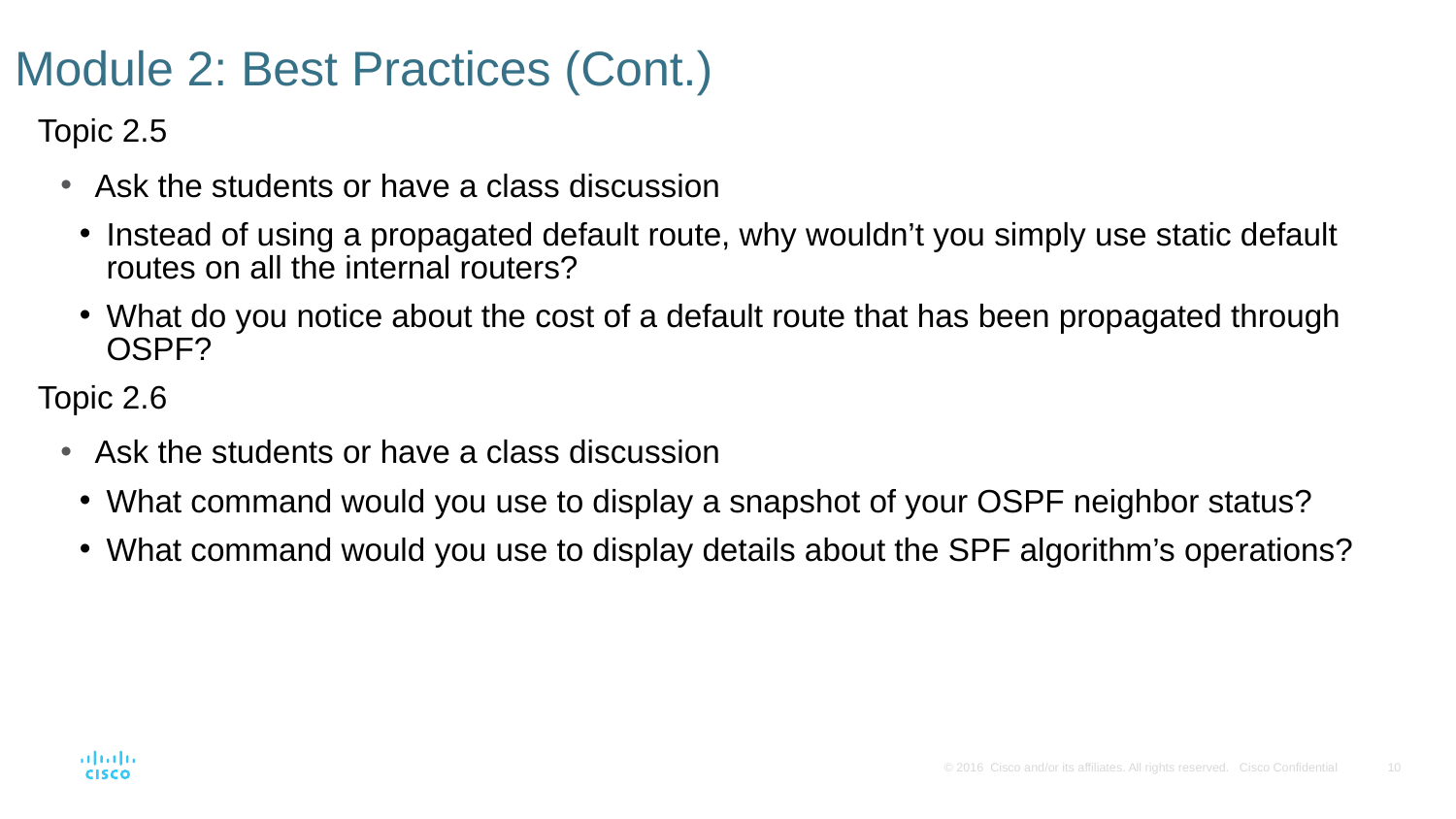

# Module 2: Best Practices (Cont.)
Topic 2.5
Ask the students or have a class discussion
Instead of using a propagated default route, why wouldn’t you simply use static default routes on all the internal routers?
What do you notice about the cost of a default route that has been propagated through OSPF?
Topic 2.6
Ask the students or have a class discussion
What command would you use to display a snapshot of your OSPF neighbor status?
What command would you use to display details about the SPF algorithm’s operations?